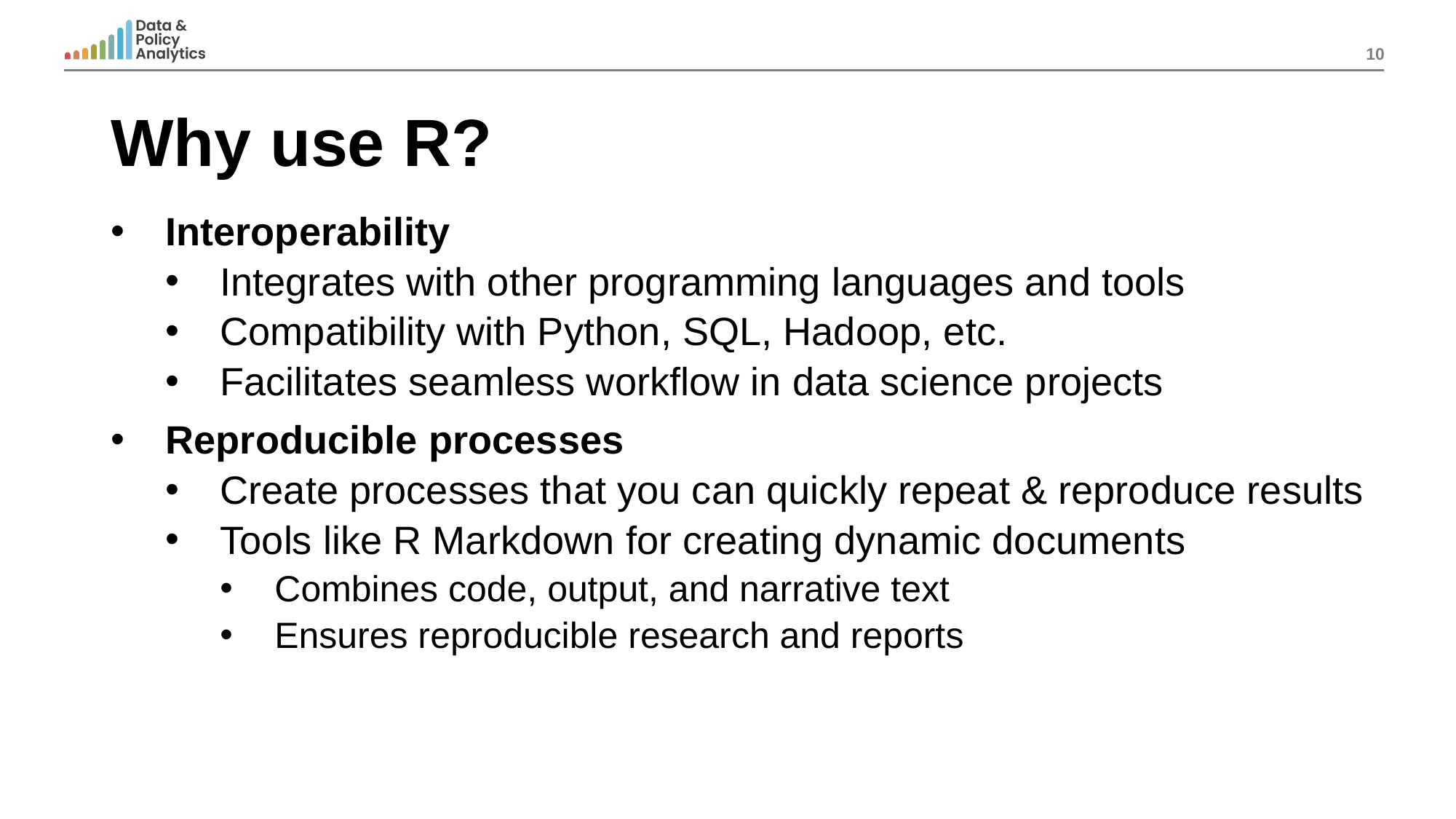

10
# Why use R?
Interoperability
Integrates with other programming languages and tools
Compatibility with Python, SQL, Hadoop, etc.
Facilitates seamless workflow in data science projects
Reproducible processes
Create processes that you can quickly repeat & reproduce results
Tools like R Markdown for creating dynamic documents
Combines code, output, and narrative text
Ensures reproducible research and reports